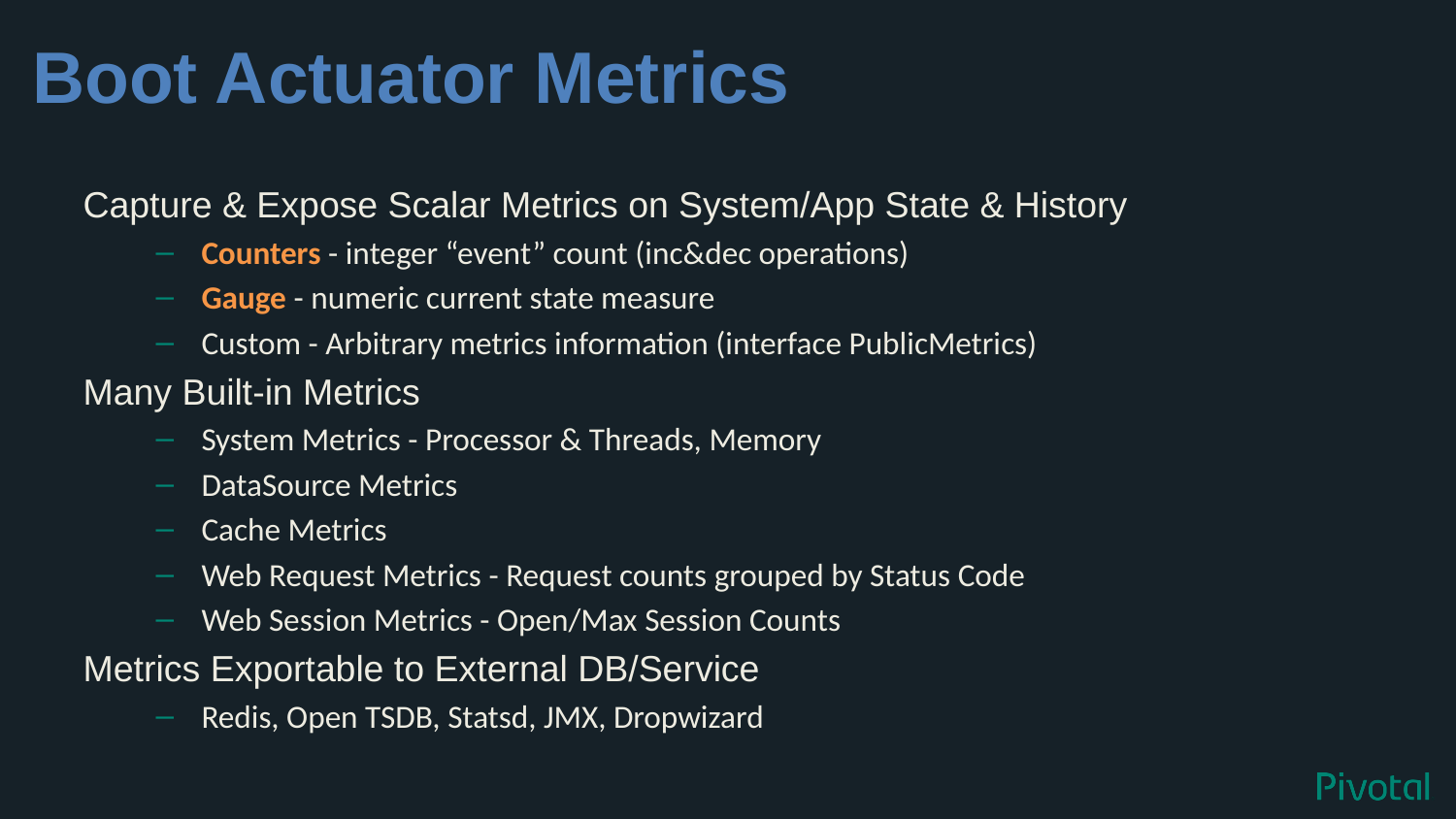

# Boot Actuator Metrics

Capture & Expose Scalar Metrics on System/App State & History
Counters - integer “event” count (inc&dec operations)
Gauge - numeric current state measure
Custom - Arbitrary metrics information (interface PublicMetrics)
Many Built-in Metrics
System Metrics - Processor & Threads, Memory
DataSource Metrics
Cache Metrics
Web Request Metrics - Request counts grouped by Status Code
Web Session Metrics - Open/Max Session Counts
Metrics Exportable to External DB/Service
Redis, Open TSDB, Statsd, JMX, Dropwizard